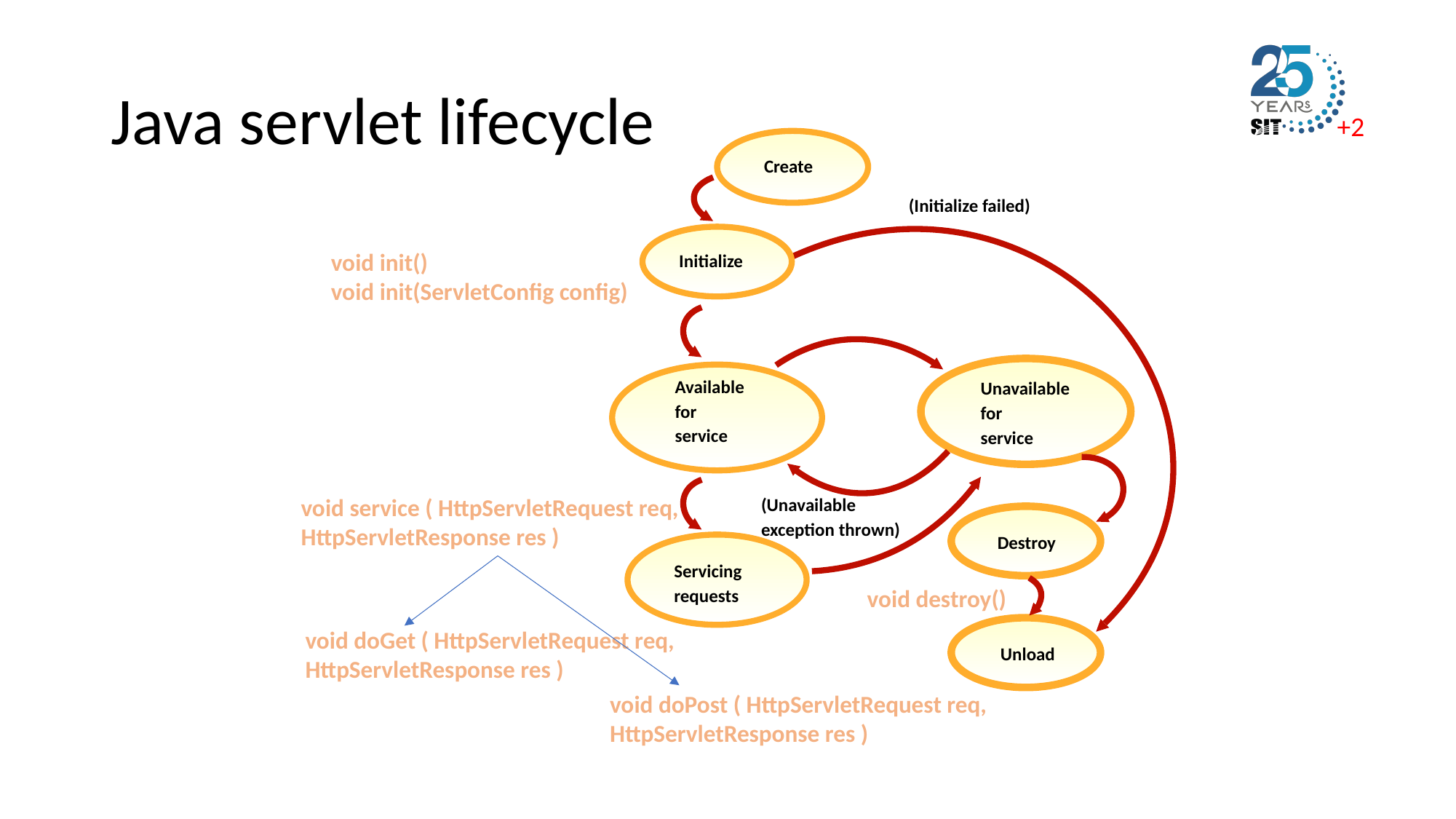

# Java servlet lifecycle

Create

(Initialize failed)

Initialize

Available
for
service
Unavailable
for
service

(Unavailable
exception thrown)

Destroy

Servicing
requests

Unload
void init()
void init(ServletConfig config)
void service ( HttpServletRequest req, HttpServletResponse res )
void destroy()
void doGet ( HttpServletRequest req, HttpServletResponse res )
void doPost ( HttpServletRequest req, HttpServletResponse res )